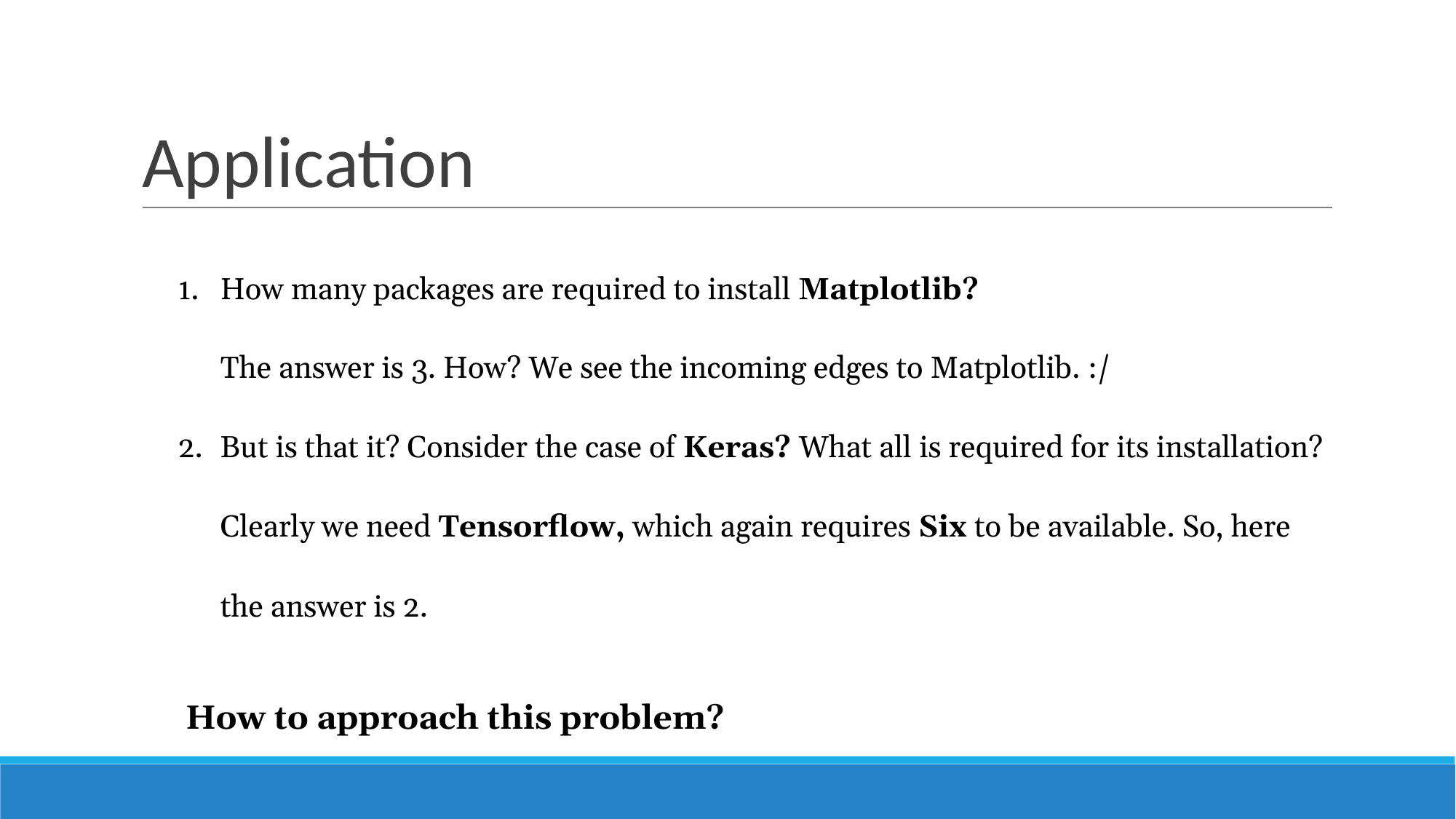

# Application
How many packages are required to install Matplotlib?
The answer is 3. How? We see the incoming edges to Matplotlib. :/
But is that it? Consider the case of Keras? What all is required for its installation? Clearly we need Tensorflow, which again requires Six to be available. So, here the answer is 2.
How to approach this problem?